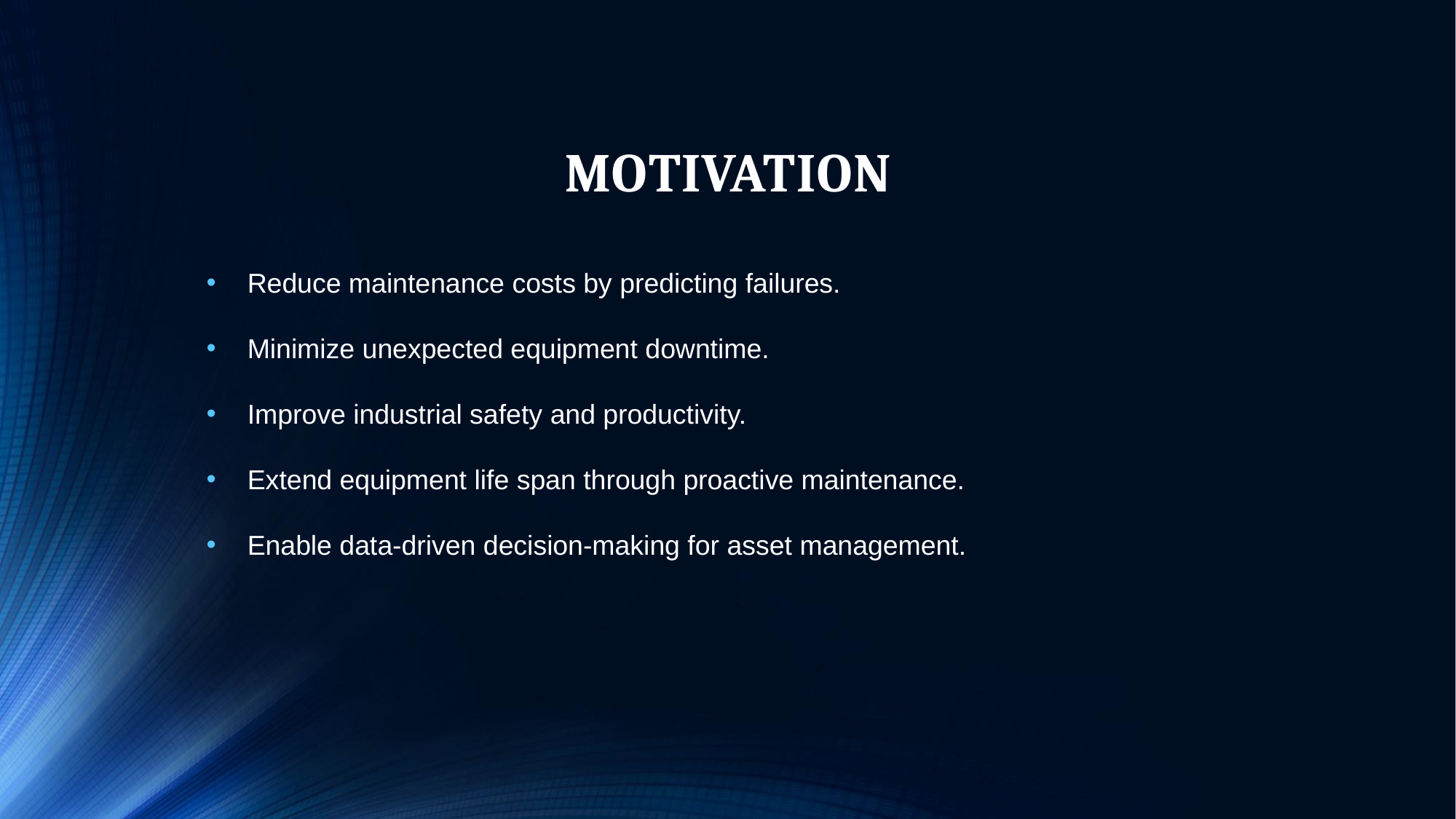

# MOTIVATION
Reduce maintenance costs by predicting failures.
Minimize unexpected equipment downtime.
Improve industrial safety and productivity.
Extend equipment life span through proactive maintenance.
Enable data-driven decision-making for asset management.